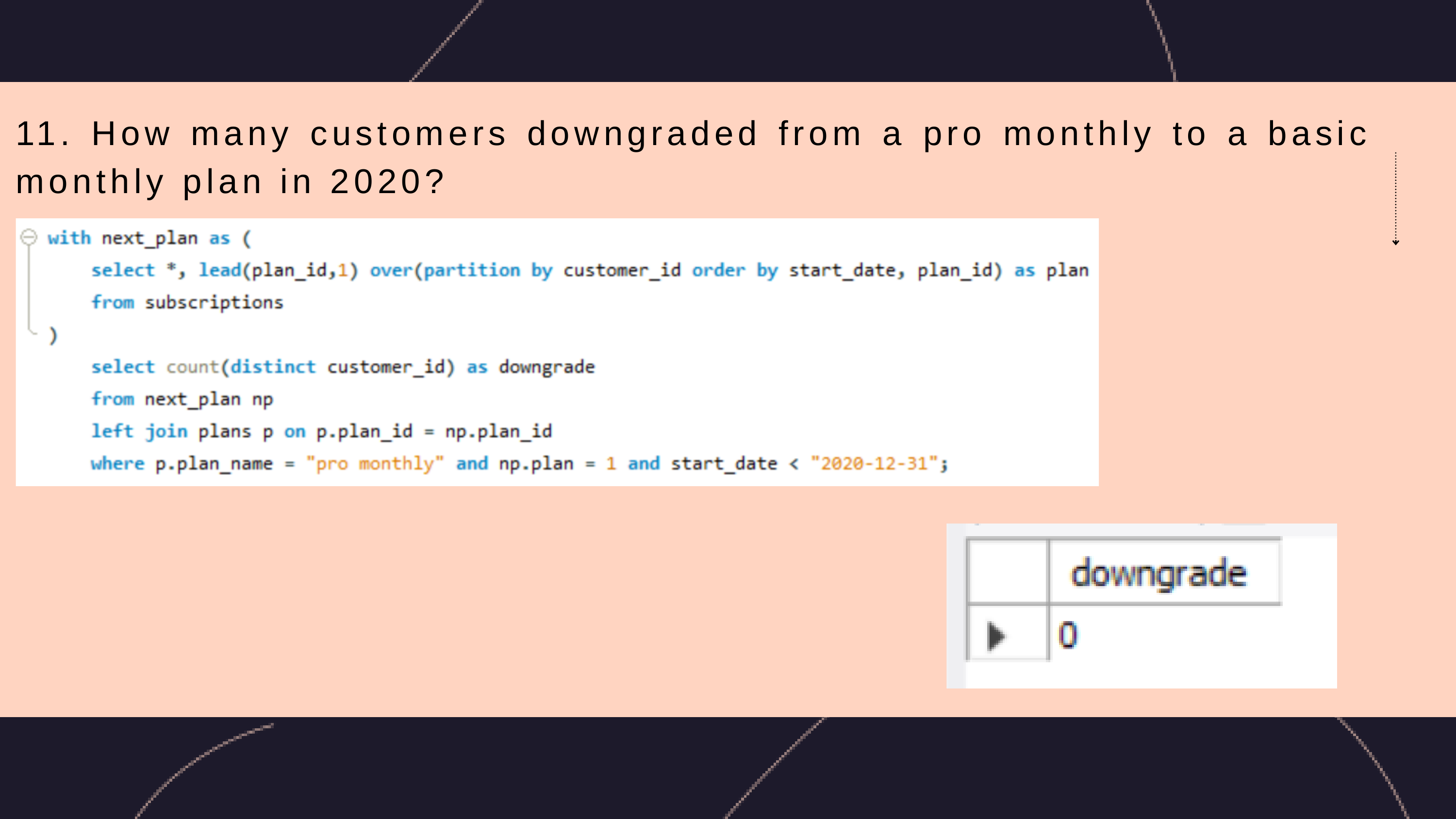

11. How many customers downgraded from a pro monthly to a basic monthly plan in 2020?